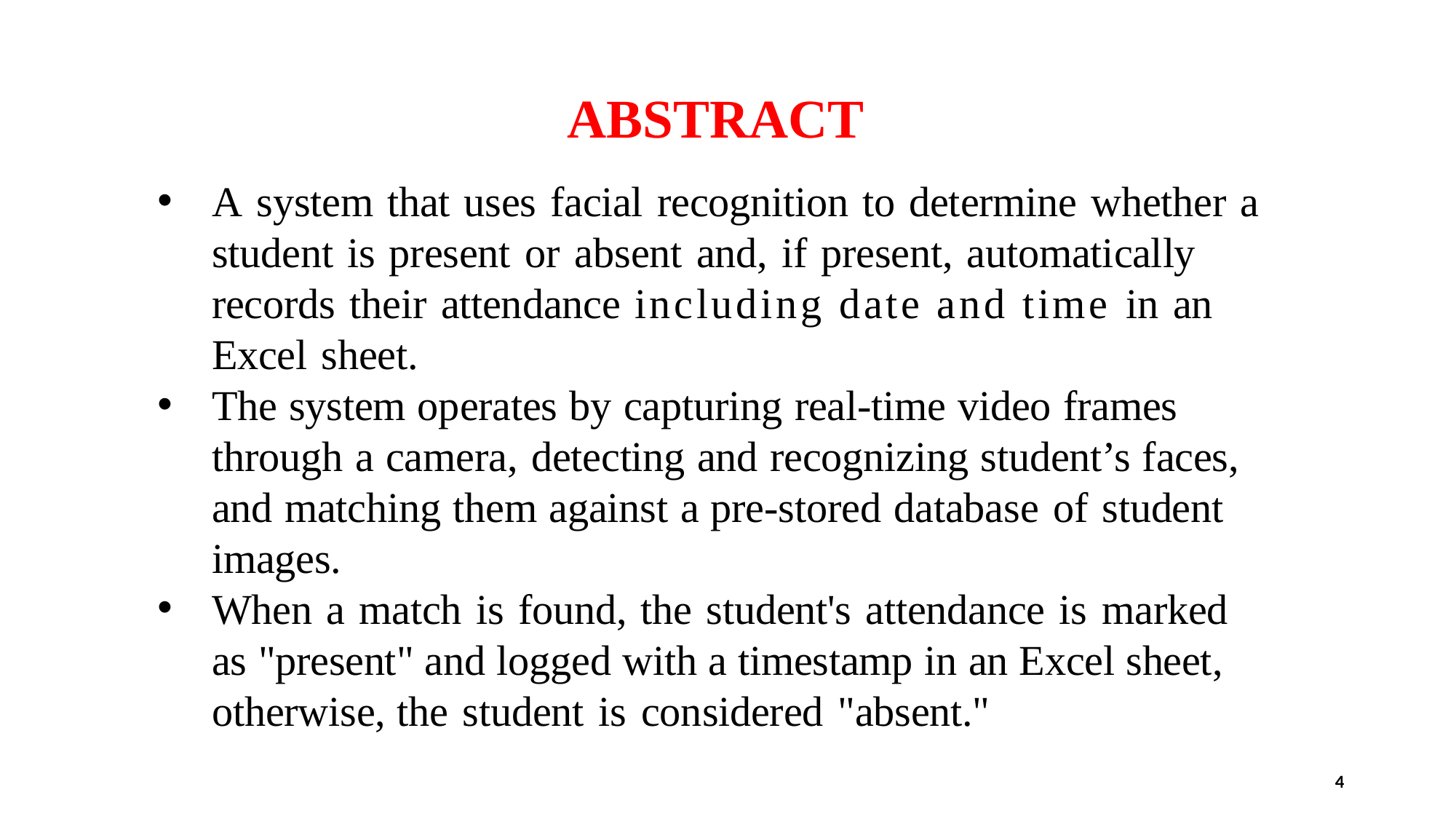

# ABSTRACT
A system that uses facial recognition to determine whether a student is present or absent and, if present, automatically records their attendance including date and time in an Excel sheet.
The system operates by capturing real-time video frames through a camera, detecting and recognizing student’s faces, and matching them against a pre-stored database of student images.
When a match is found, the student's attendance is marked as "present" and logged with a timestamp in an Excel sheet, otherwise, the student is considered "absent."
4